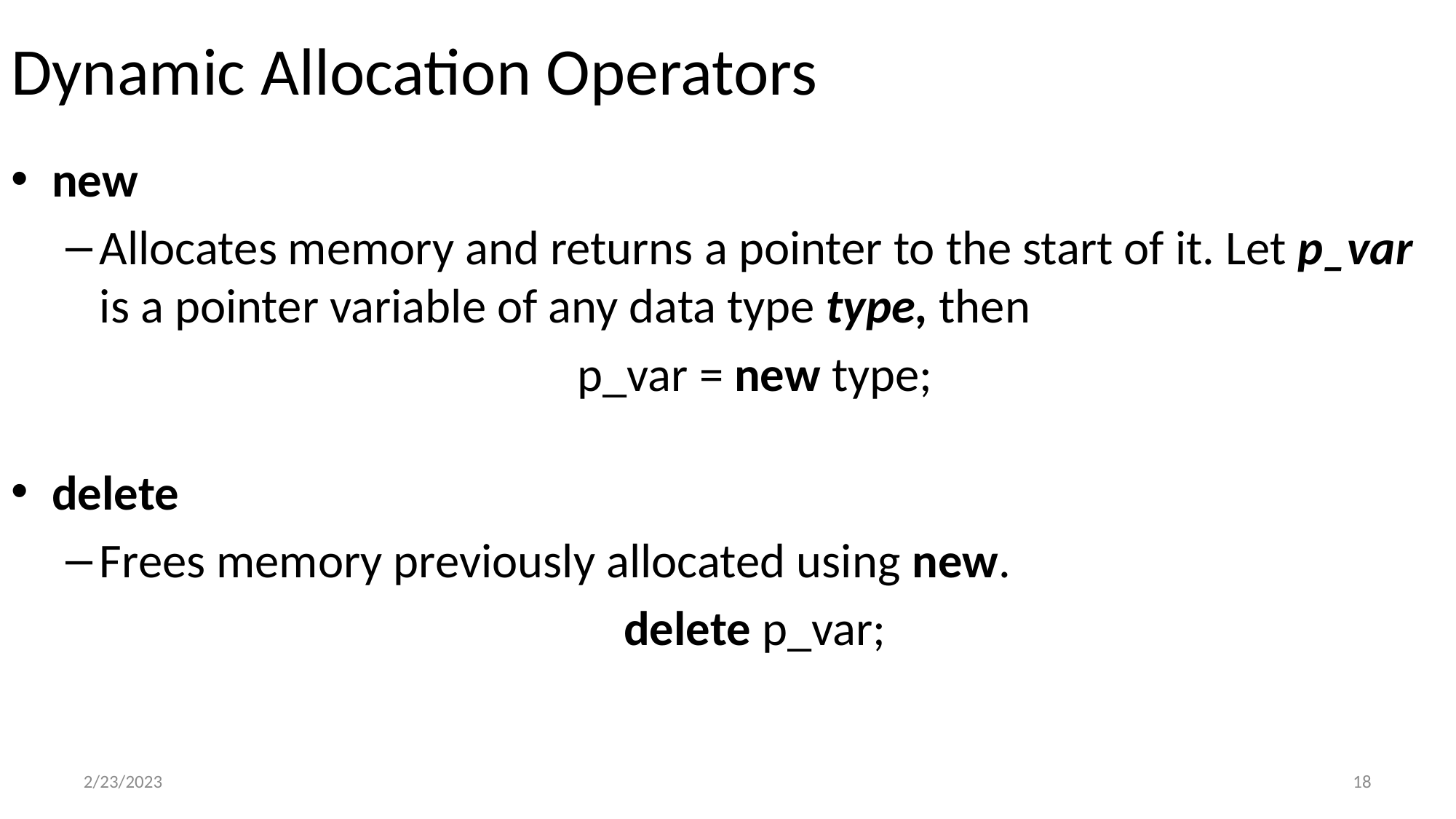

# Dynamic Allocation Operators
new
Allocates memory and returns a pointer to the start of it. Let p_var is a pointer variable of any data type type, then
p_var = new type;

delete
Frees memory previously allocated using new.
delete p_var;
2/23/2023
18